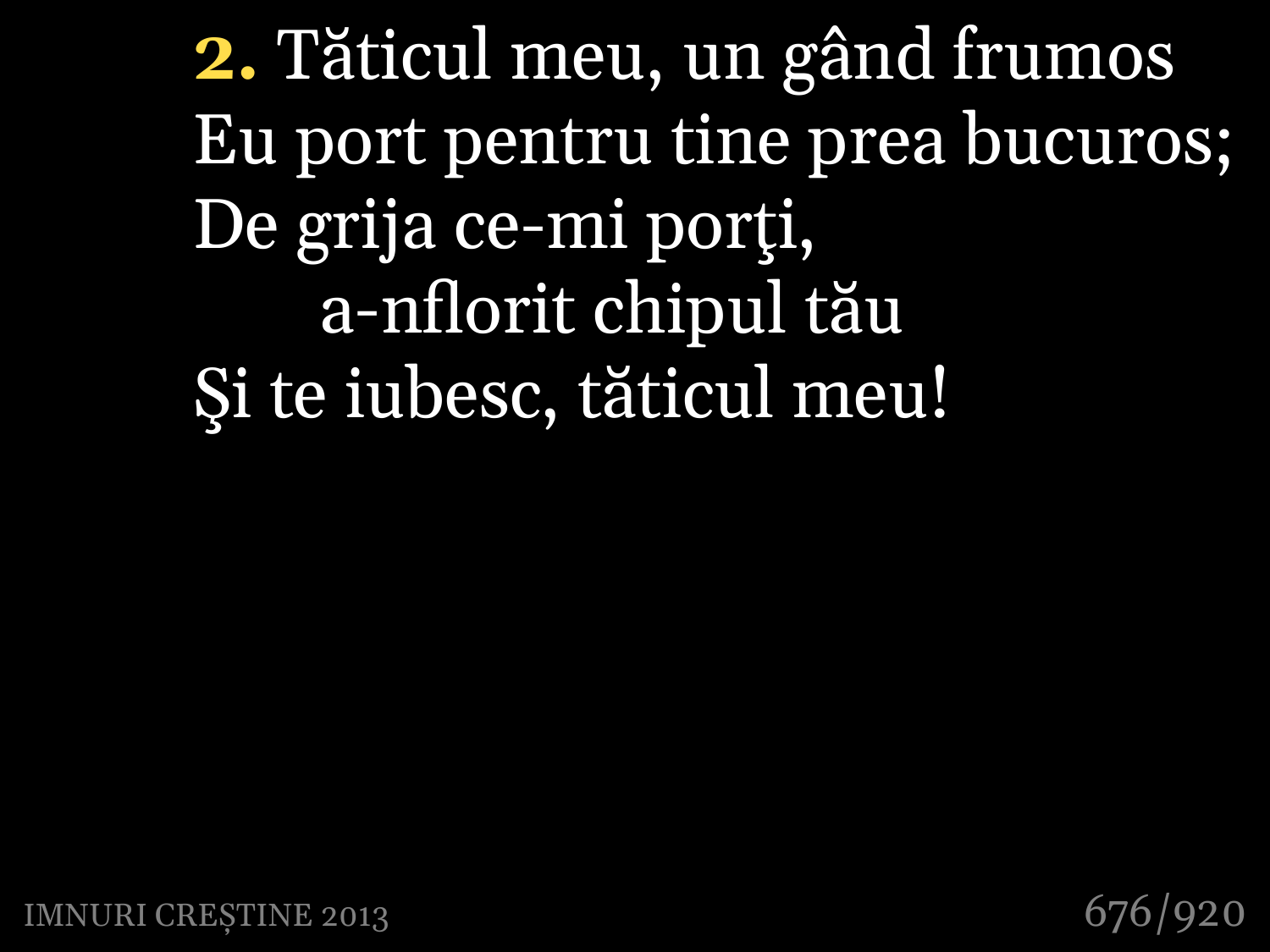

2. Tăticul meu, un gând frumos
Eu port pentru tine prea bucuros;
De grija ce-mi porţi,
	a-nflorit chipul tău
Şi te iubesc, tăticul meu!
676/920
IMNURI CREȘTINE 2013